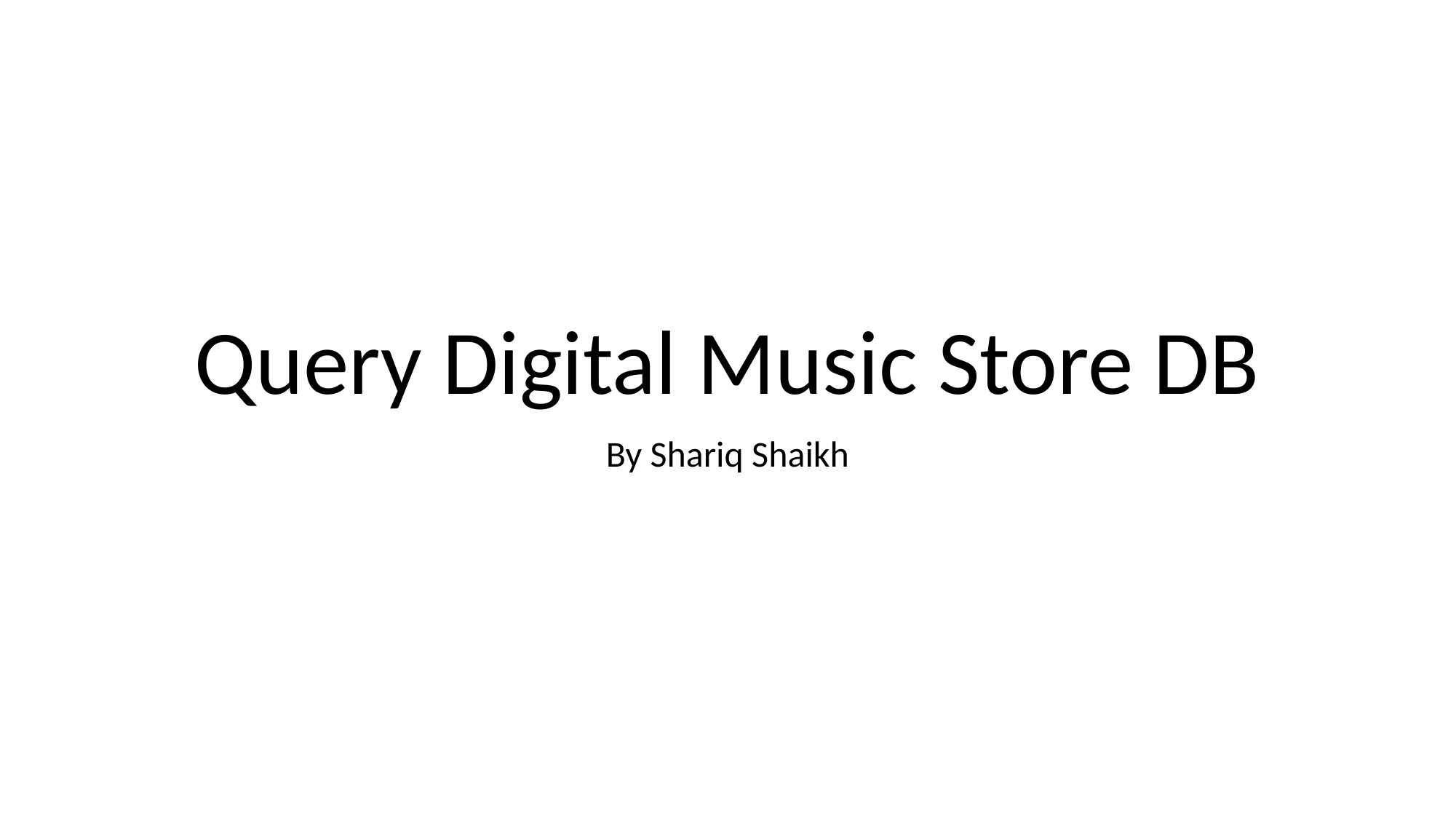

# Query Digital Music Store DB
By Shariq Shaikh